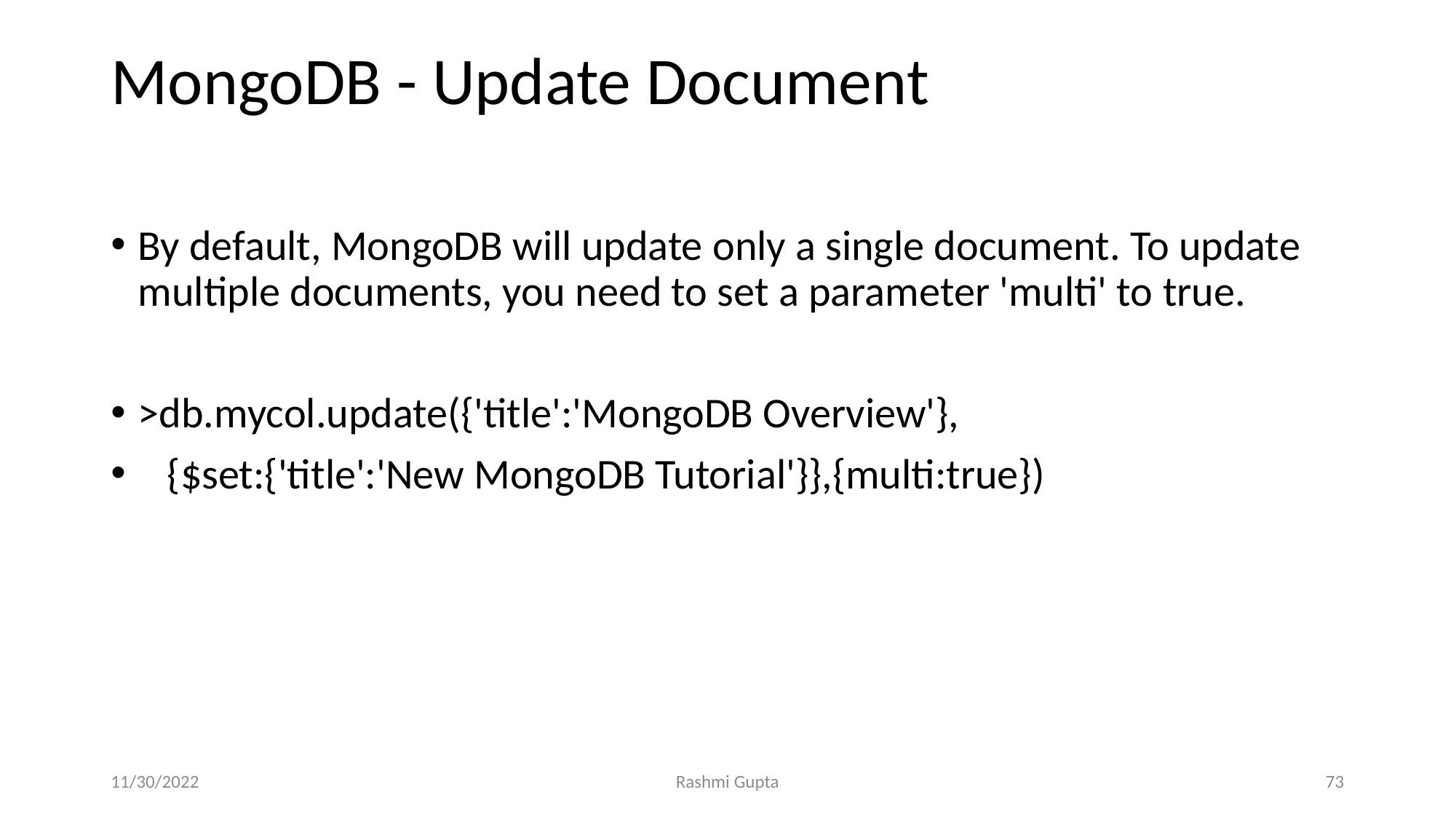

# MongoDB - Update Document
By default, MongoDB will update only a single document. To update multiple documents, you need to set a parameter 'multi' to true.

>db.mycol.update({'title':'MongoDB Overview'},
   {$set:{'title':'New MongoDB Tutorial'}},{multi:true})
11/30/2022
Rashmi Gupta
73